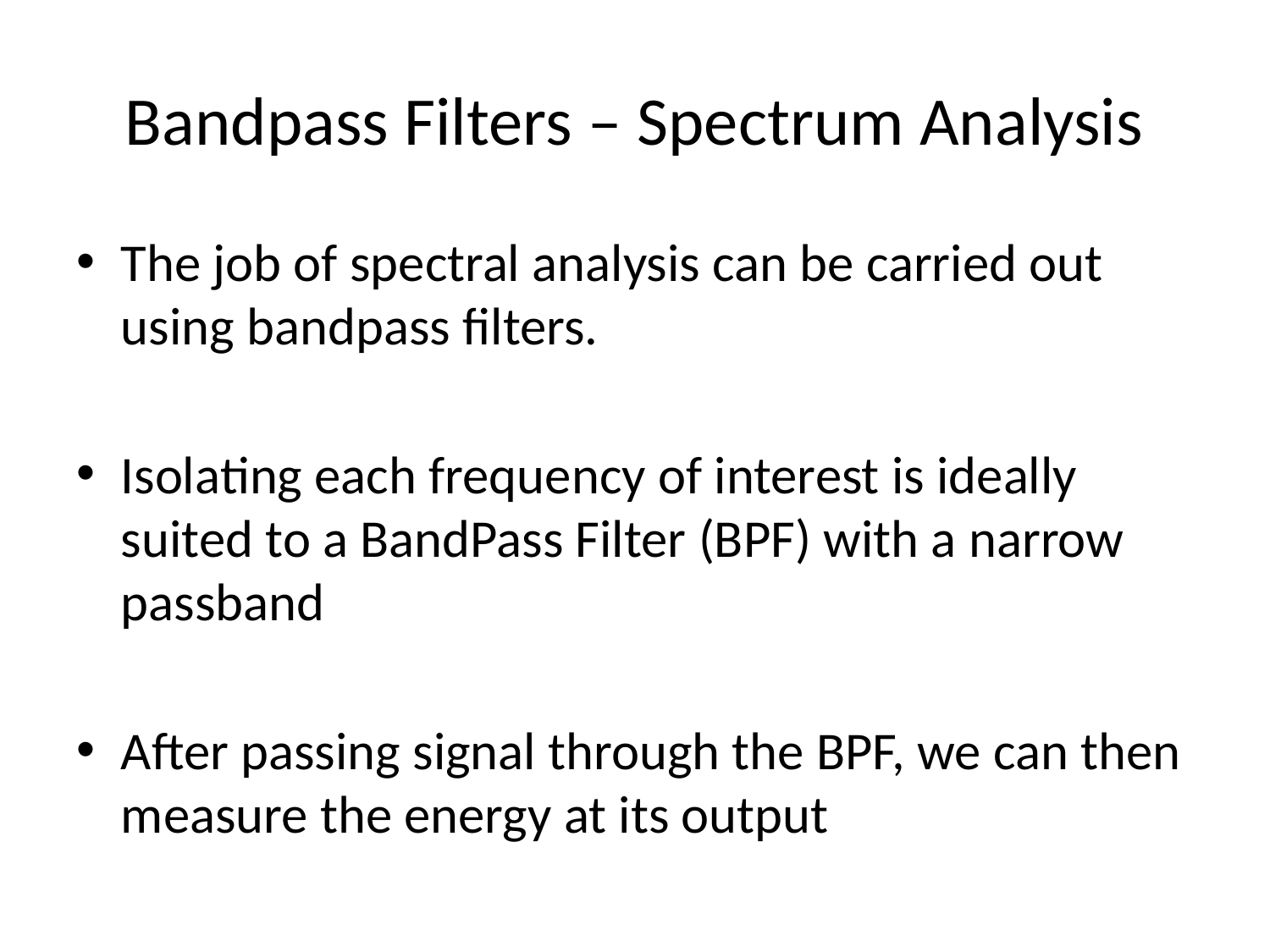

# Bandpass Filters – Spectrum Analysis
The job of spectral analysis can be carried out using bandpass filters.

Isolating each frequency of interest is ideally suited to a BandPass Filter (BPF) with a narrow passband

After passing signal through the BPF, we can then measure the energy at its output